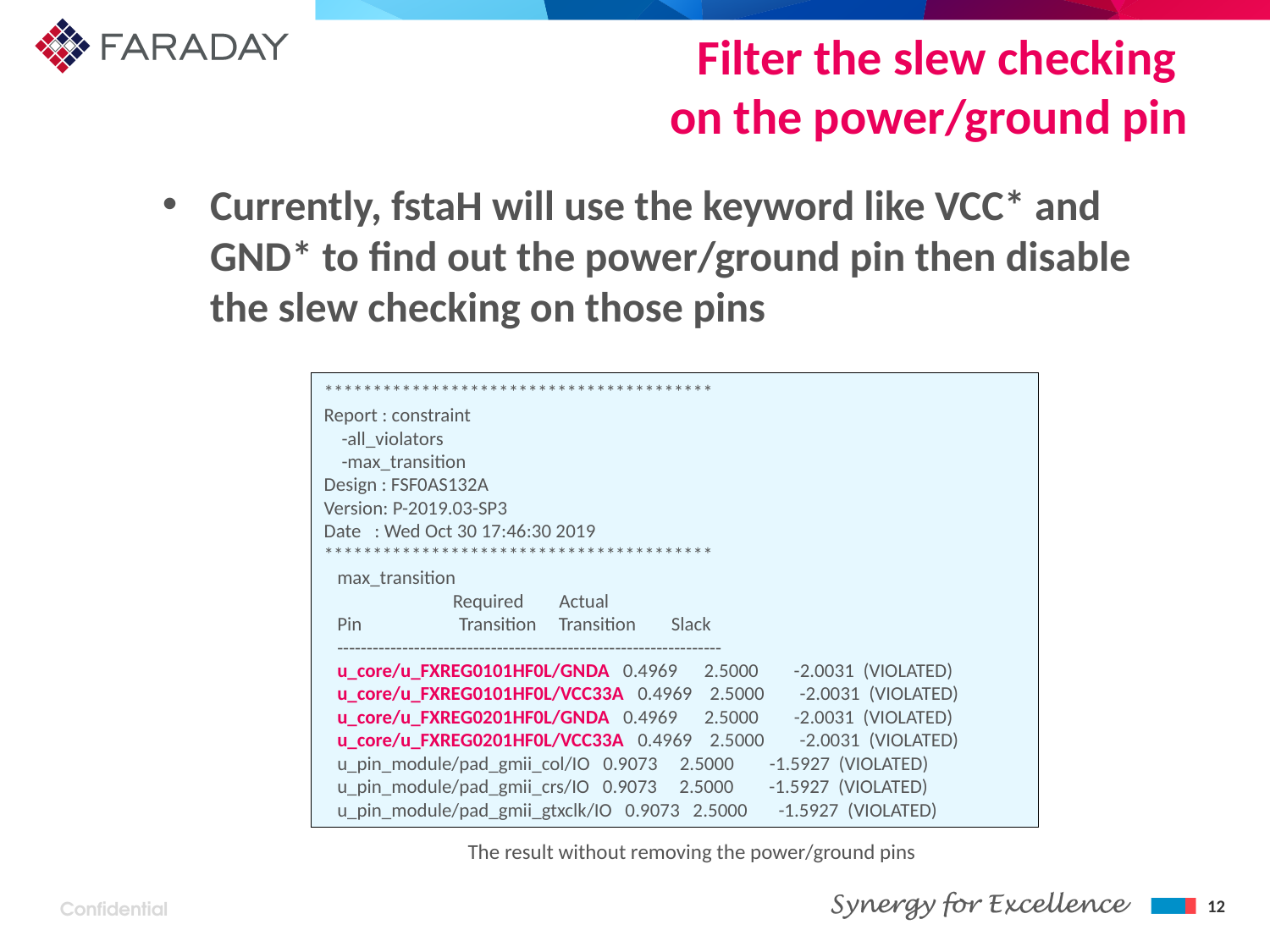

# Filter the slew checking on the power/ground pin
Currently, fstaH will use the keyword like VCC* and GND* to find out the power/ground pin then disable the slew checking on those pins
****************************************
Report : constraint
    -all_violators
    -max_transition
Design : FSF0AS132A
Version: P-2019.03-SP3
Date   : Wed Oct 30 17:46:30 2019
****************************************
   max_transition
                             Required        Actual
   Pin                      Transition     Transition        Slack
   -----------------------------------------------------------------
   u_core/u_FXREG0101HF0L/GNDA   0.4969      2.5000        -2.0031  (VIOLATED)
   u_core/u_FXREG0101HF0L/VCC33A   0.4969    2.5000        -2.0031  (VIOLATED)
   u_core/u_FXREG0201HF0L/GNDA   0.4969      2.5000        -2.0031  (VIOLATED)
   u_core/u_FXREG0201HF0L/VCC33A   0.4969    2.5000        -2.0031  (VIOLATED)
   u_pin_module/pad_gmii_col/IO   0.9073     2.5000        -1.5927  (VIOLATED)
   u_pin_module/pad_gmii_crs/IO   0.9073     2.5000        -1.5927  (VIOLATED)
   u_pin_module/pad_gmii_gtxclk/IO   0.9073   2.5000       -1.5927  (VIOLATED)
The result without removing the power/ground pins